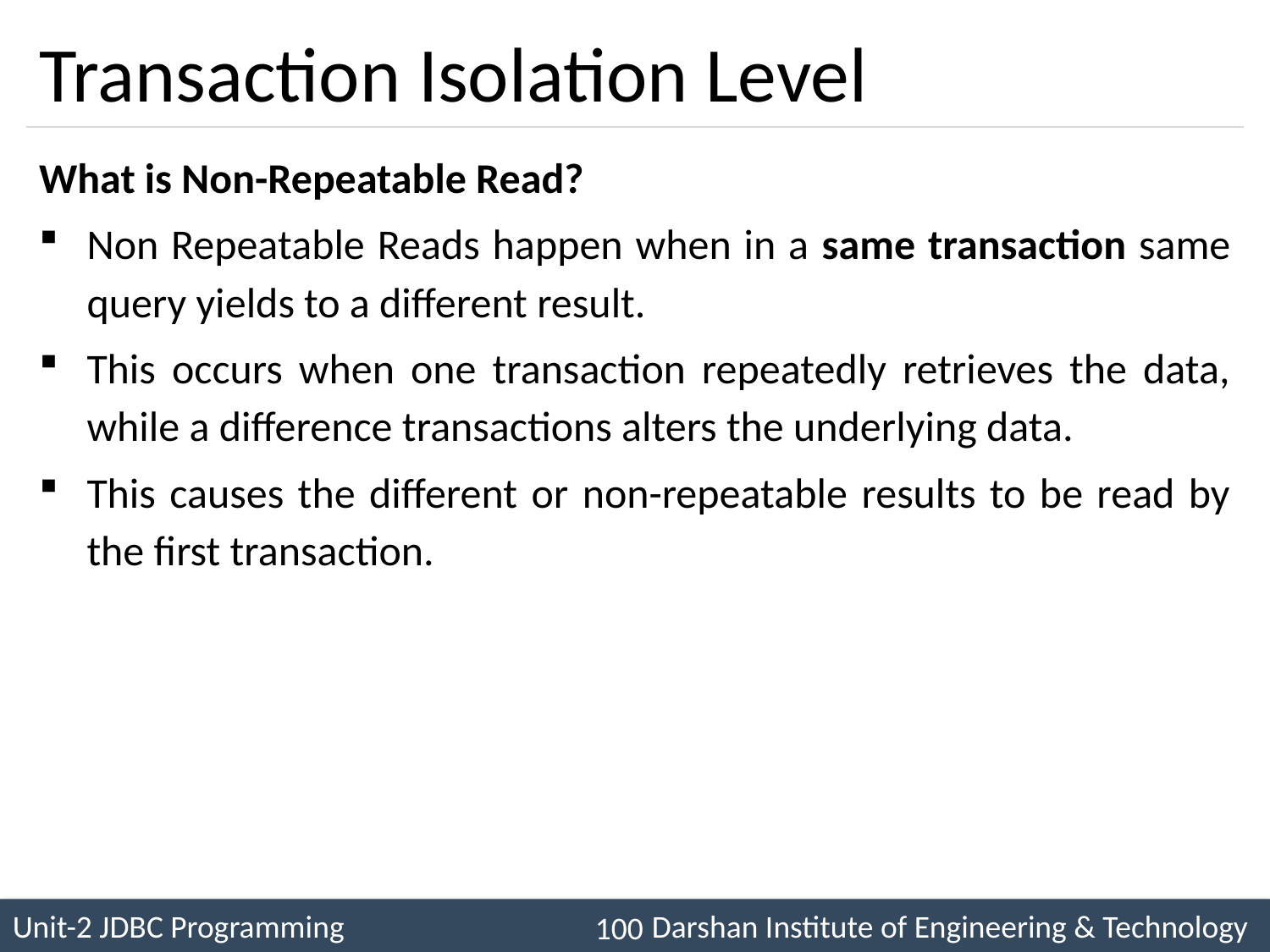

# Transaction Isolation Level
What is Non-Repeatable Read?
Non Repeatable Reads happen when in a same transaction same query yields to a different result.
This occurs when one transaction repeatedly retrieves the data, while a difference transactions alters the underlying data.
This causes the different or non-repeatable results to be read by the first transaction.
100